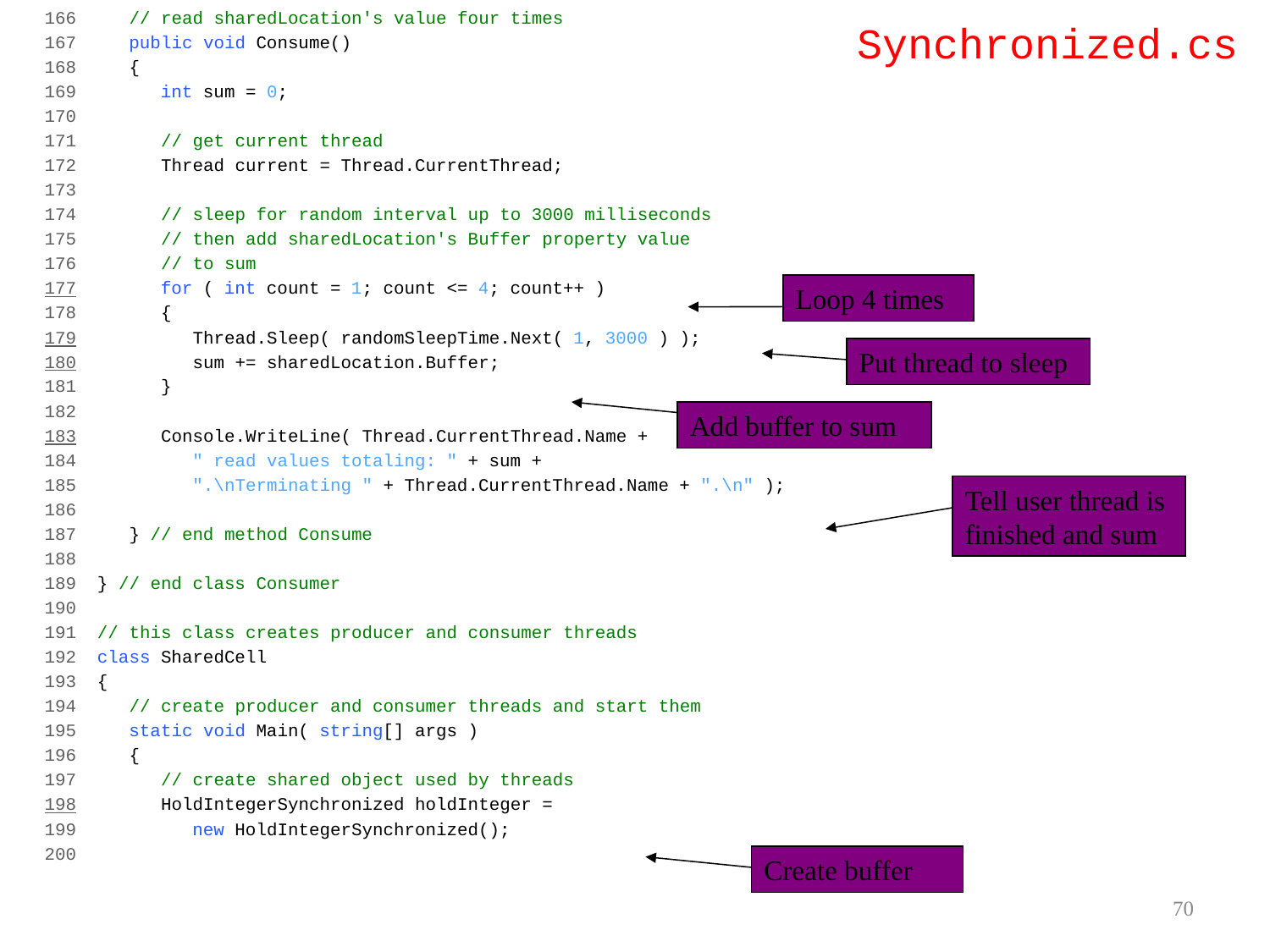

166     // read sharedLocation's value four times
167     public void Consume()
168     {
169        int sum = 0;
170
171        // get current thread
172        Thread current = Thread.CurrentThread;
173
174        // sleep for random interval up to 3000 milliseconds
175        // then add sharedLocation's Buffer property value
176        // to sum
177        for ( int count = 1; count <= 4; count++ )
178        {
179           Thread.Sleep( randomSleepTime.Next( 1, 3000 ) );
180           sum += sharedLocation.Buffer;
181        }
182
183        Console.WriteLine( Thread.CurrentThread.Name +
184           " read values totaling: " + sum +
185           ".\nTerminating " + Thread.CurrentThread.Name + ".\n" );
186
187     } // end method Consume
188
189  } // end class Consumer
190
191  // this class creates producer and consumer threads
192  class SharedCell
193  {
194     // create producer and consumer threads and start them
195     static void Main( string[] args )
196     {
197        // create shared object used by threads
198        HoldIntegerSynchronized holdInteger =
199           new HoldIntegerSynchronized();
200
Synchronized.cs
Loop 4 times

Put thread to sleep

Add buffer to sum
Tell user thread is finished and sum

Create buffer

70